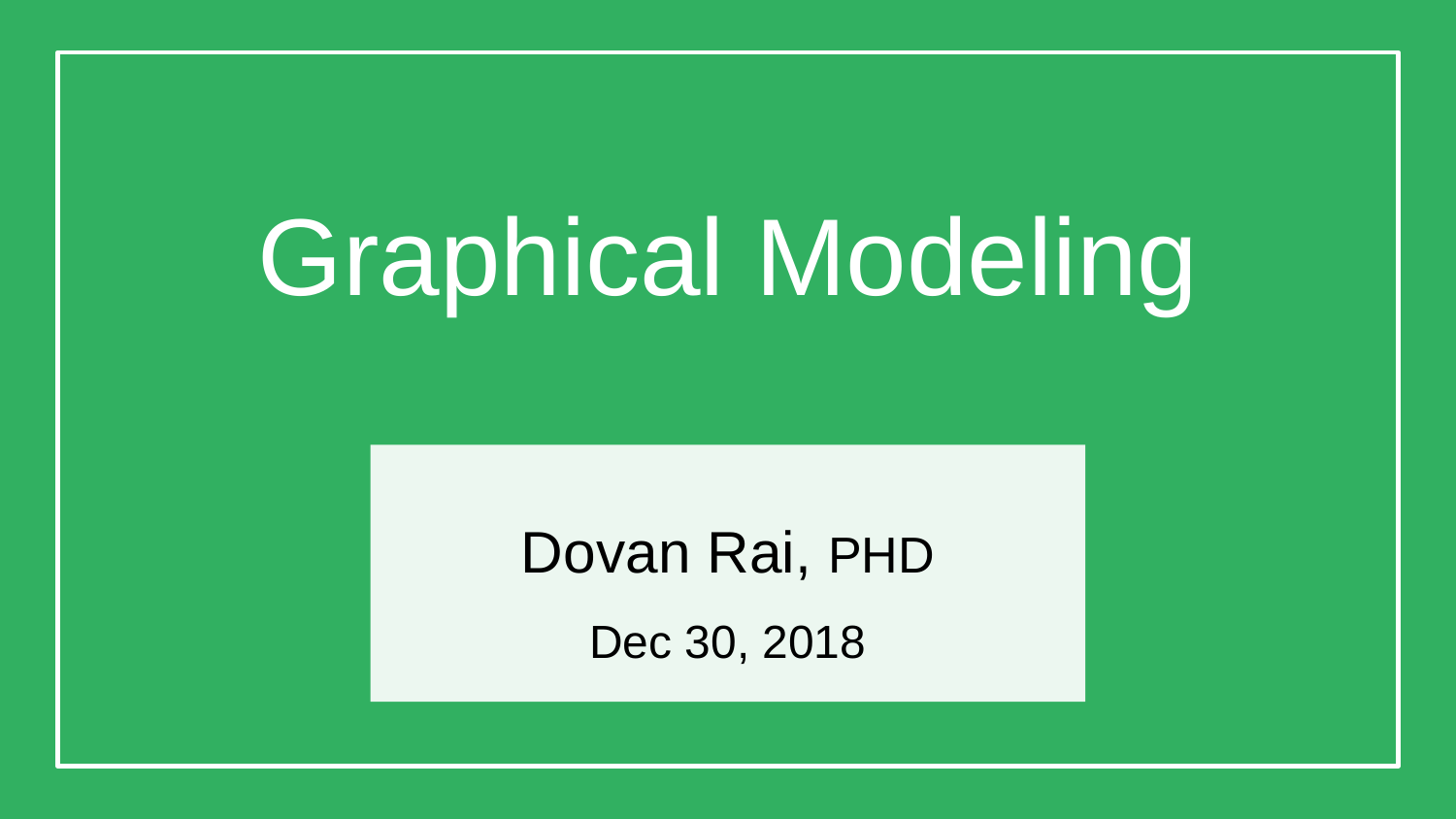

Graphical Modeling

Dovan Rai, PHD
Dec 30, 2018